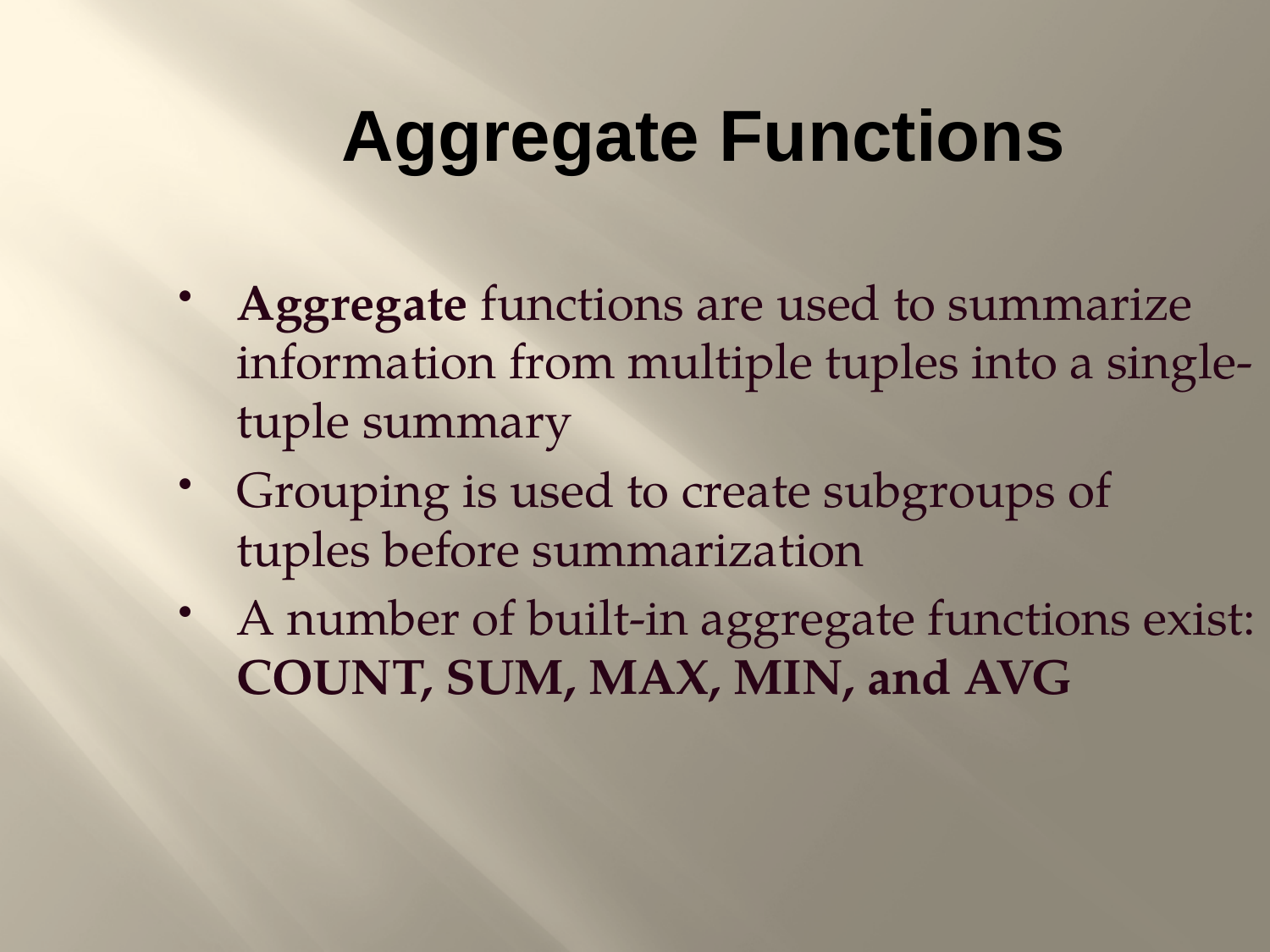

Aggregate Functions
Aggregate functions are used to summarize information from multiple tuples into a single-tuple summary
Grouping is used to create subgroups of tuples before summarization
A number of built-in aggregate functions exist: COUNT, SUM, MAX, MIN, and AVG